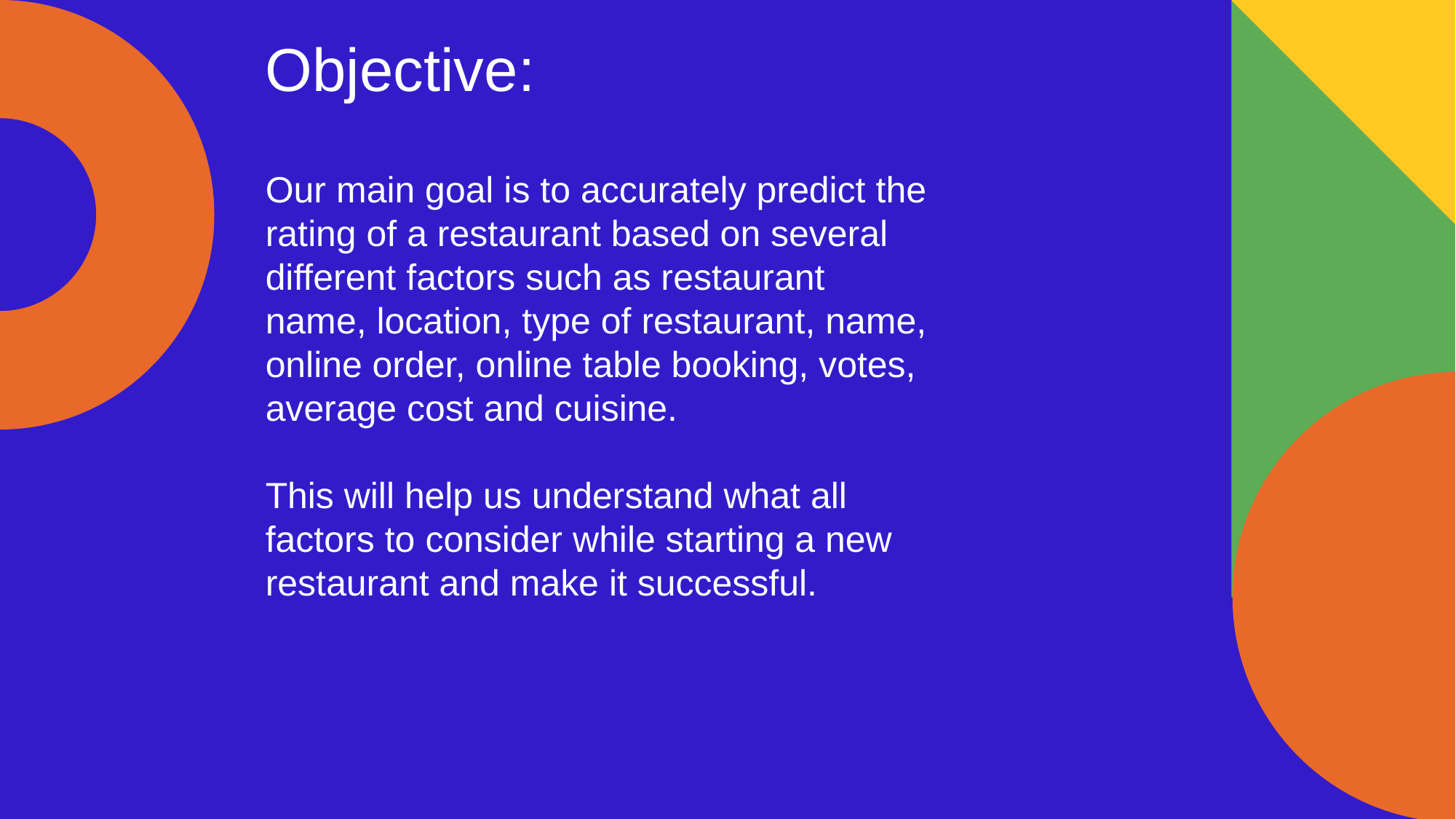

Objective:
Our main goal is to accurately predict the rating of a restaurant based on several different factors such as restaurant name, location, type of restaurant, name, online order, online table booking, votes, average cost and cuisine.

This will help us understand what all factors to consider while starting a new restaurant and make it successful.